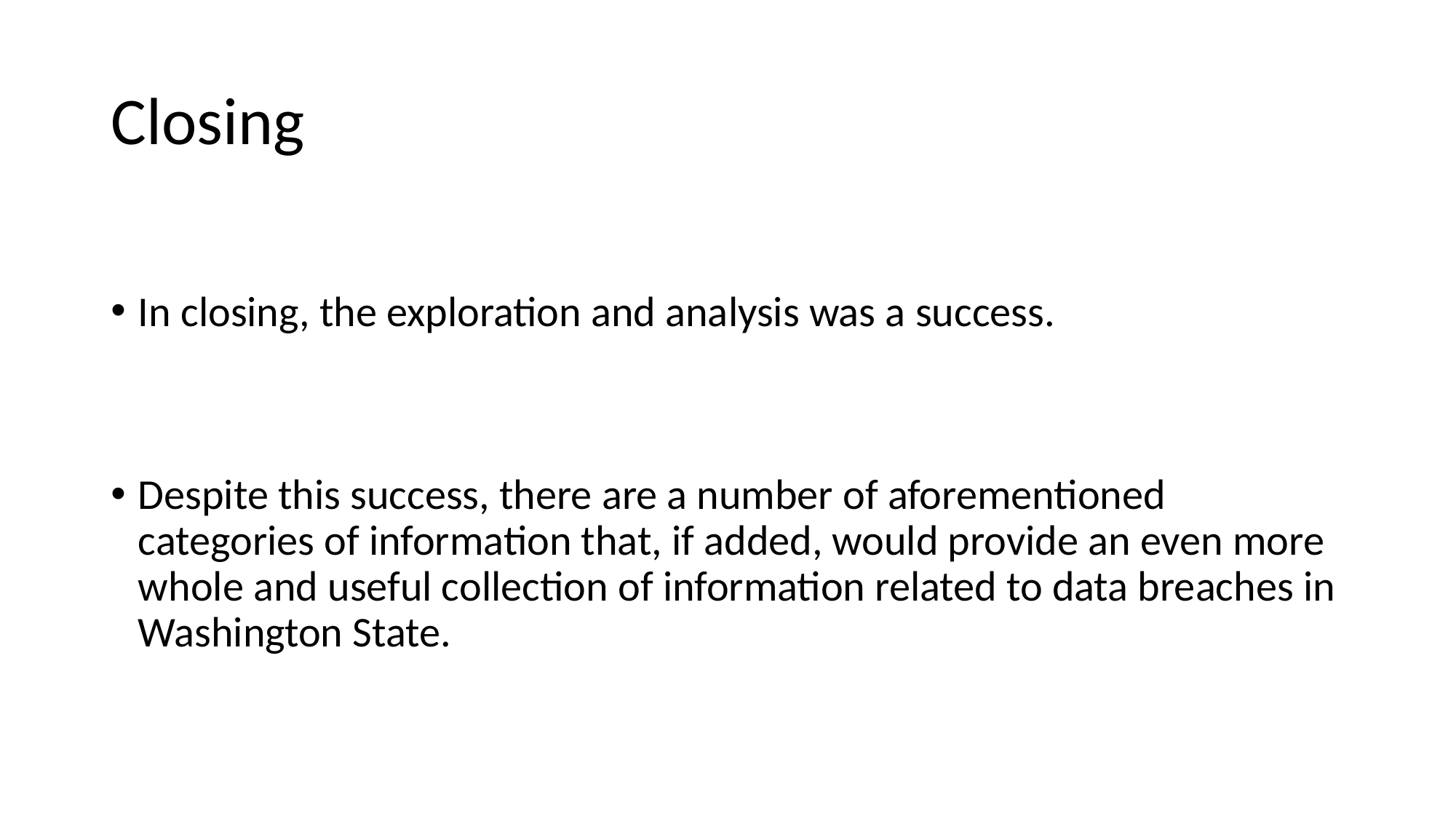

# Closing

In closing, the exploration and analysis was a success.

Despite this success, there are a number of aforementioned categories of information that, if added, would provide an even more whole and useful collection of information related to data breaches in Washington State.